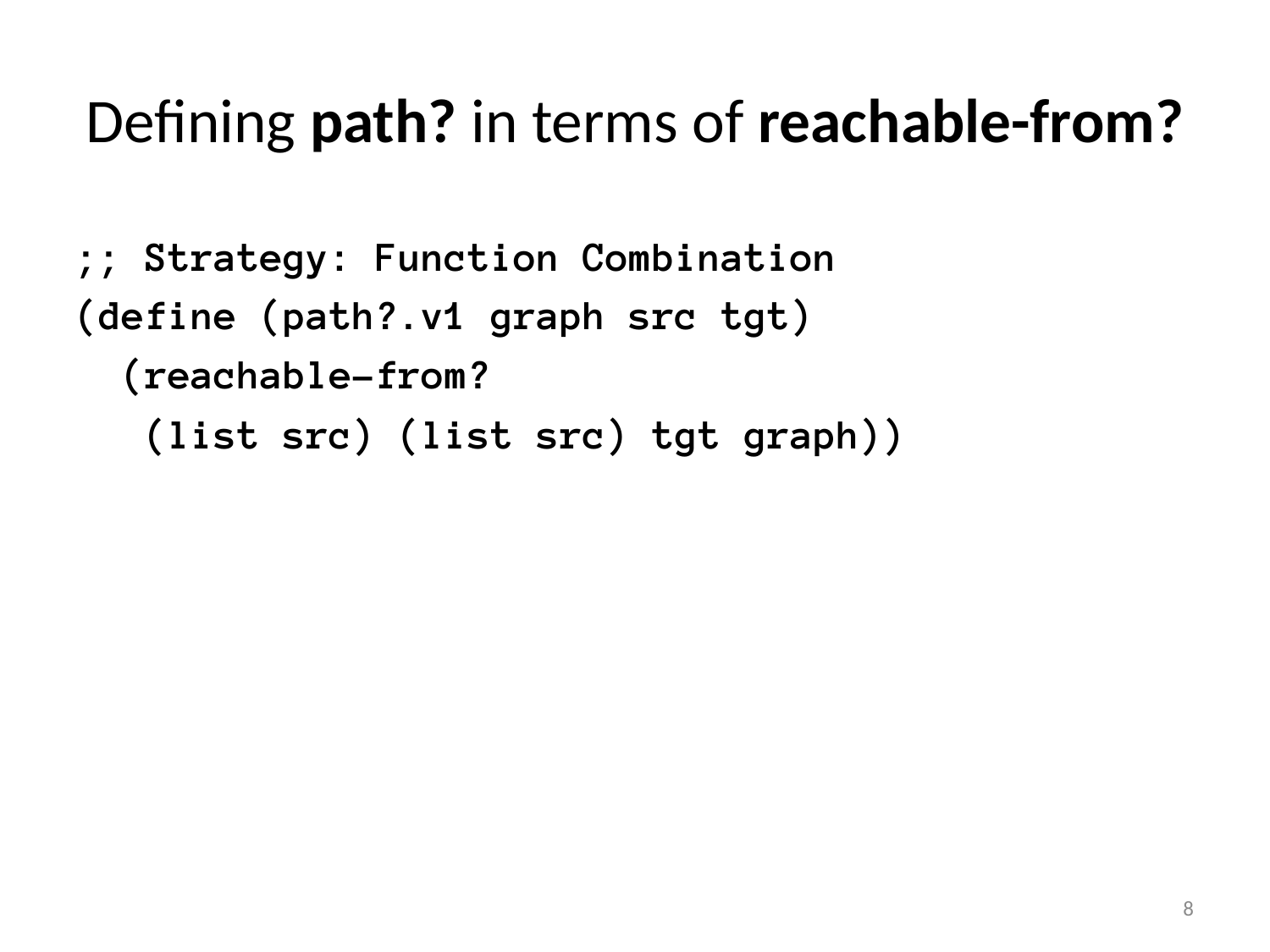

# Defining path? in terms of reachable-from?
;; Strategy: Function Combination
(define (path?.v1 graph src tgt)
  (reachable-from?
   (list src) (list src) tgt graph))
8